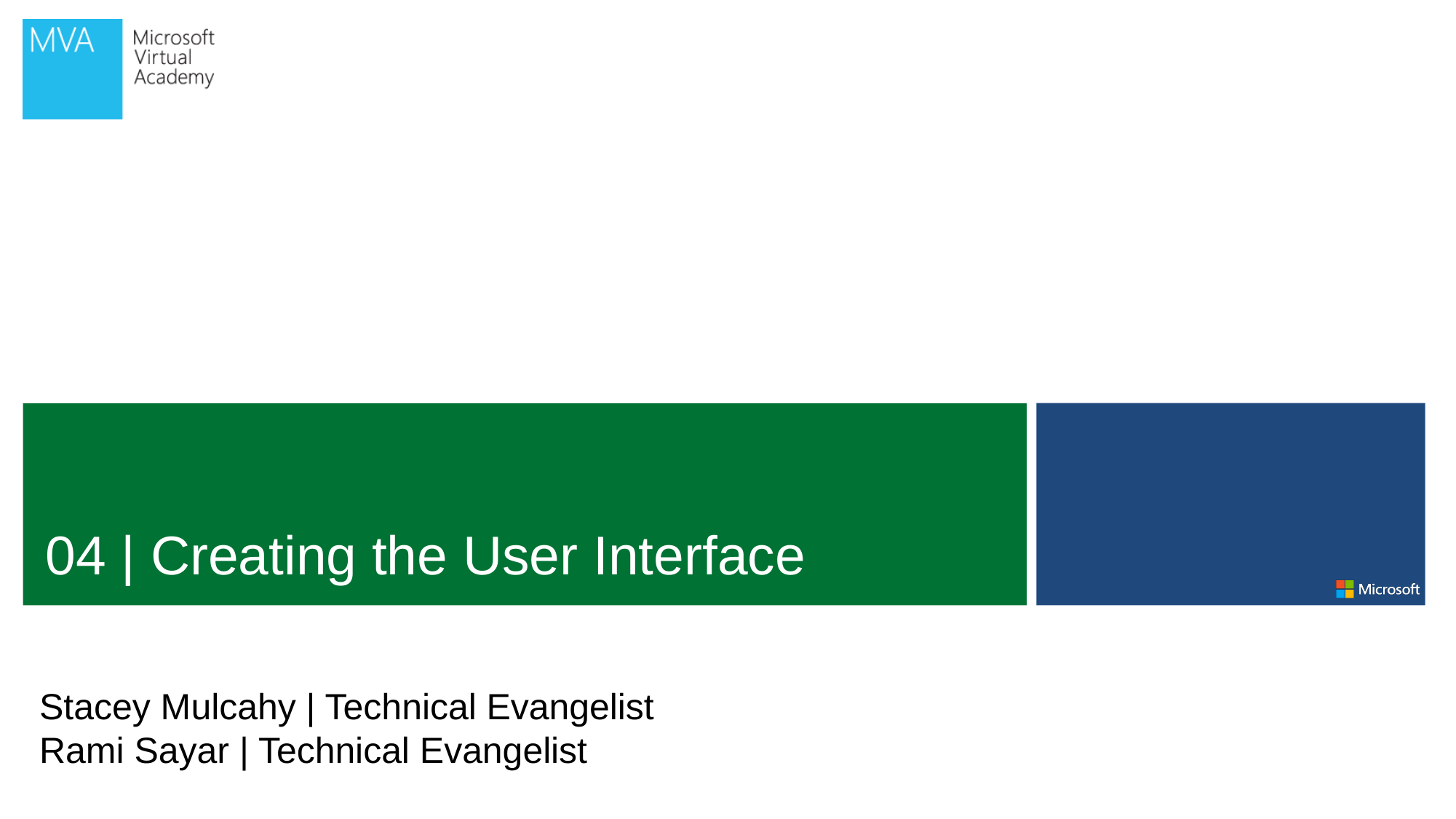

04 | Creating the User Interface
Stacey Mulcahy | Technical Evangelist
Rami Sayar | Technical Evangelist